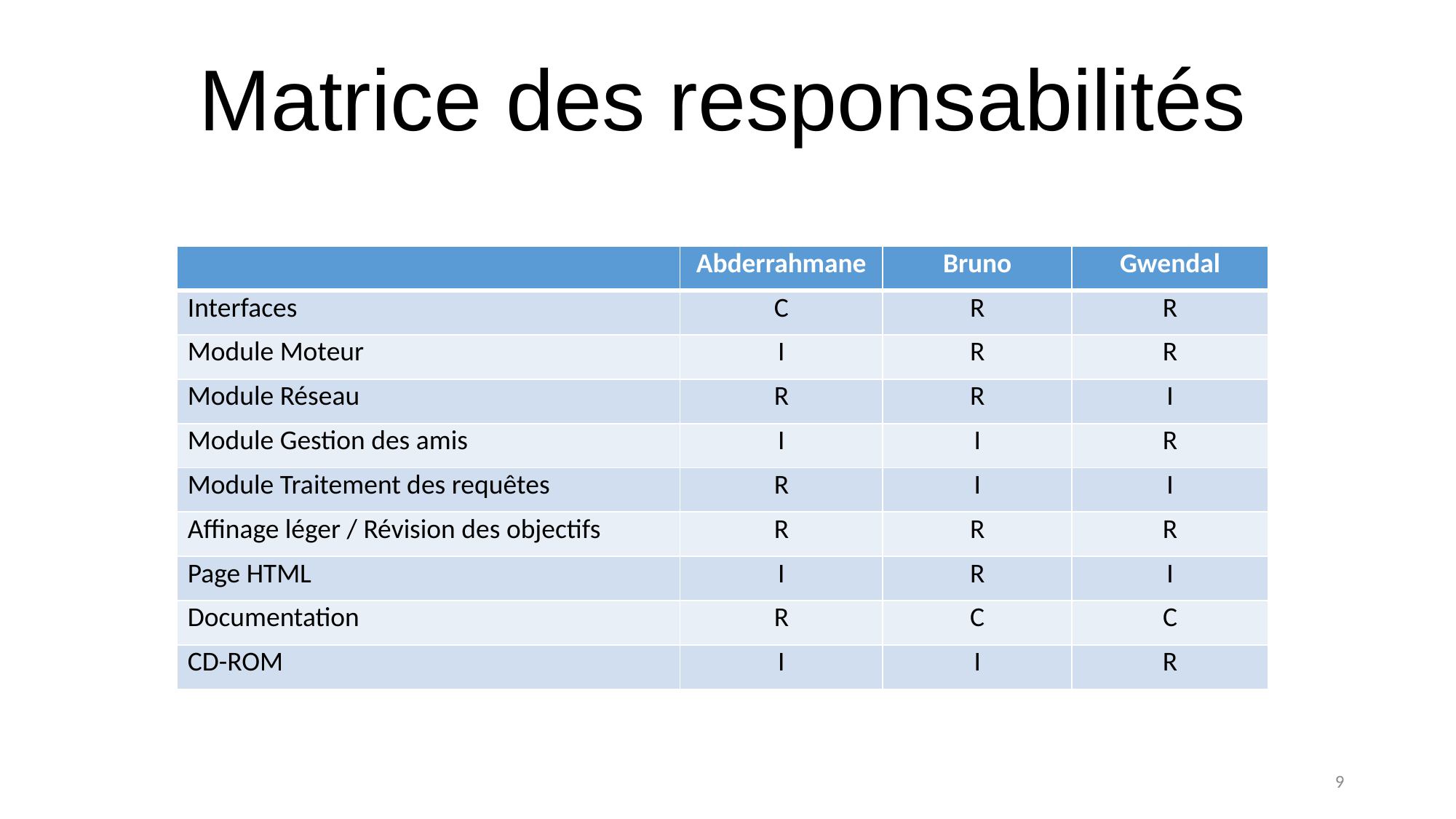

Matrice des responsabilités
|  | Abderrahmane | Bruno | Gwendal |
| --- | --- | --- | --- |
| Interfaces | C | R | R |
| Module Moteur | I | R | R |
| Module Réseau | R | R | I |
| Module Gestion des amis | I | I | R |
| Module Traitement des requêtes | R | I | I |
| Affinage léger / Révision des objectifs | R | R | R |
| Page HTML | I | R | I |
| Documentation | R | C | C |
| CD-ROM | I | I | R |
9